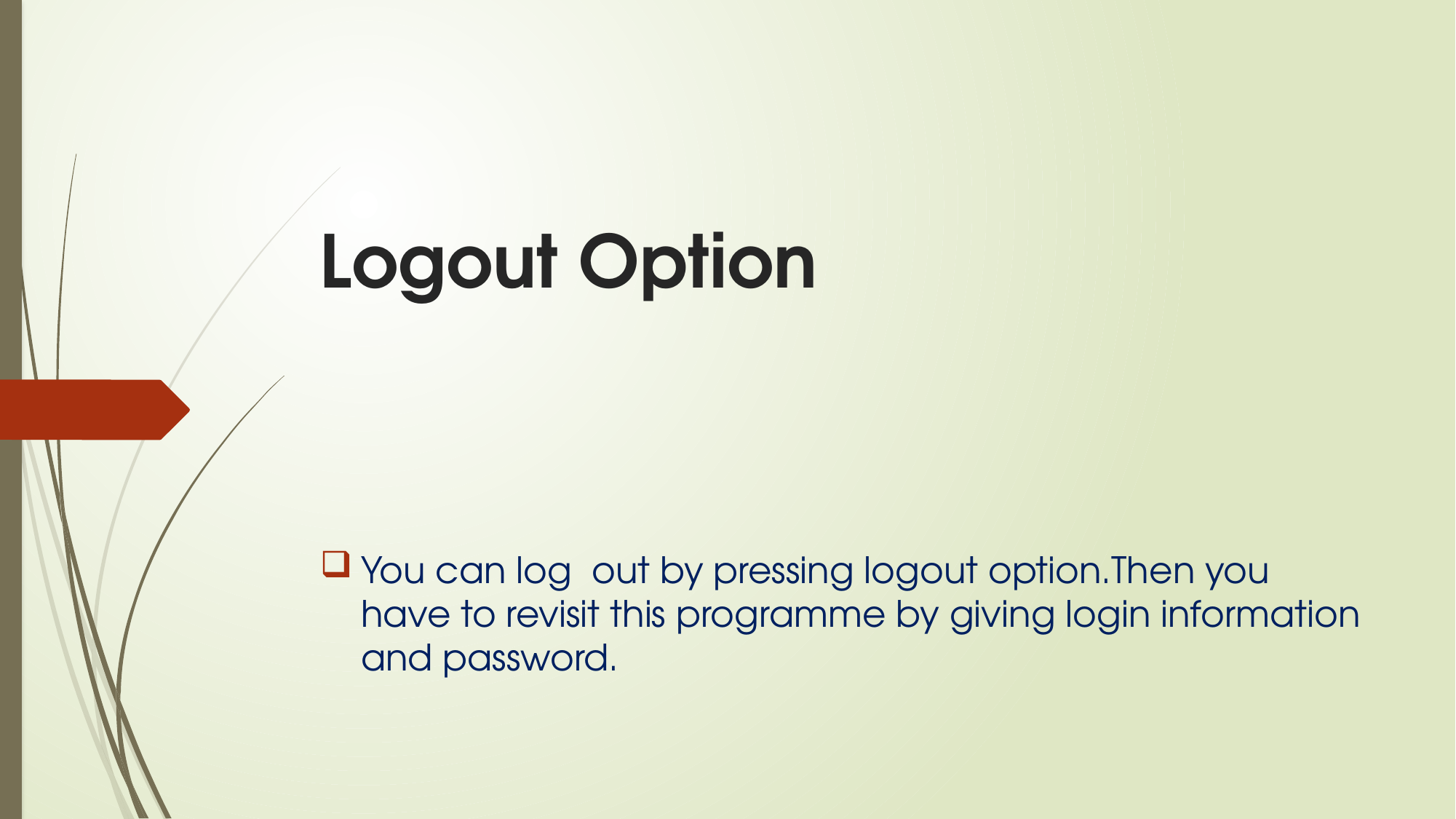

# Logout Option
You can log  out by pressing logout option.Then you have to revisit this programme by giving login information and password.